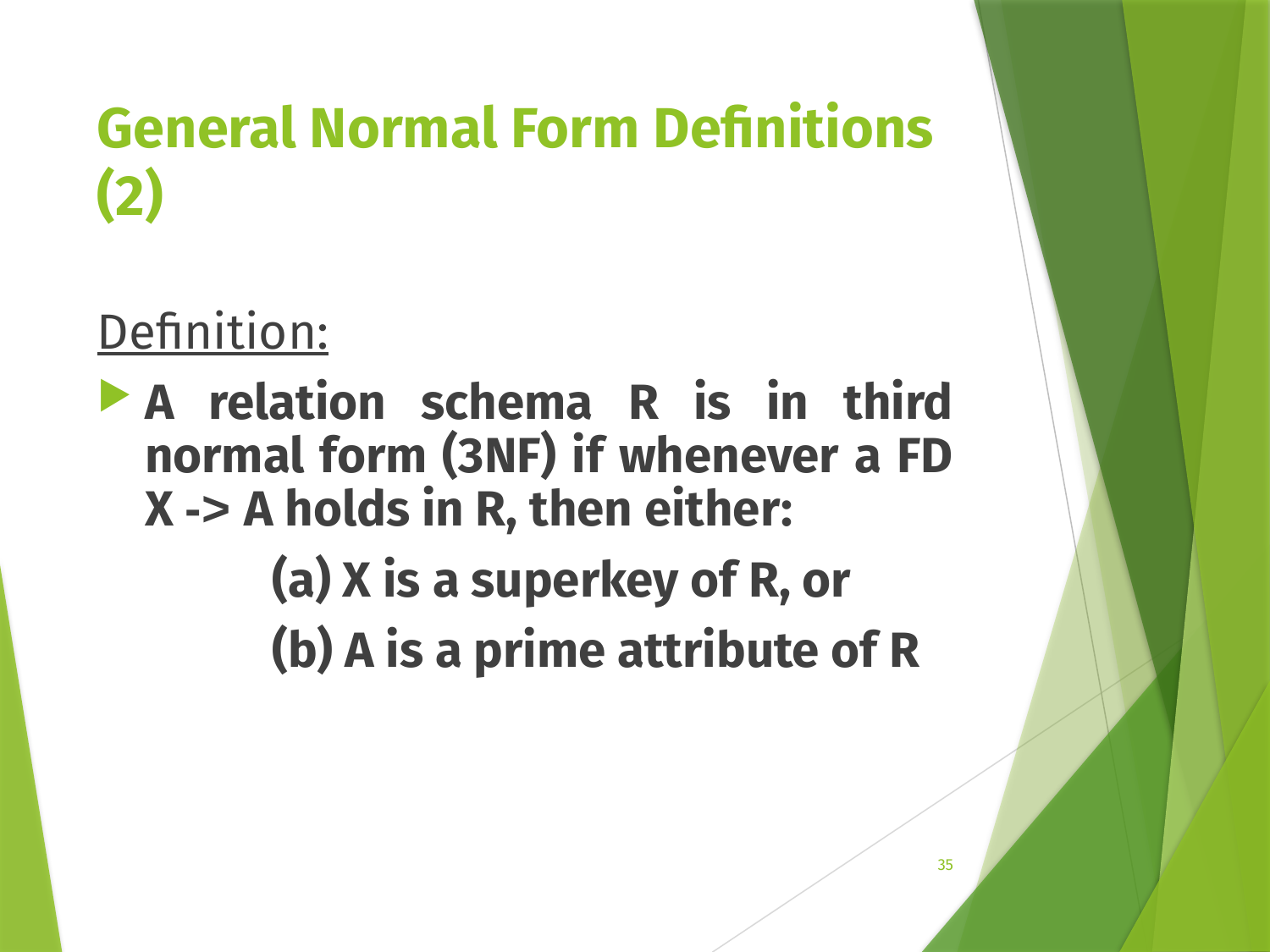

# General Normal Form Definitions (2)
Definition:
A relation schema R is in third normal form (3NF) if whenever a FD X -> A holds in R, then either:
		(a) X is a superkey of R, or
		(b) A is a prime attribute of R
35